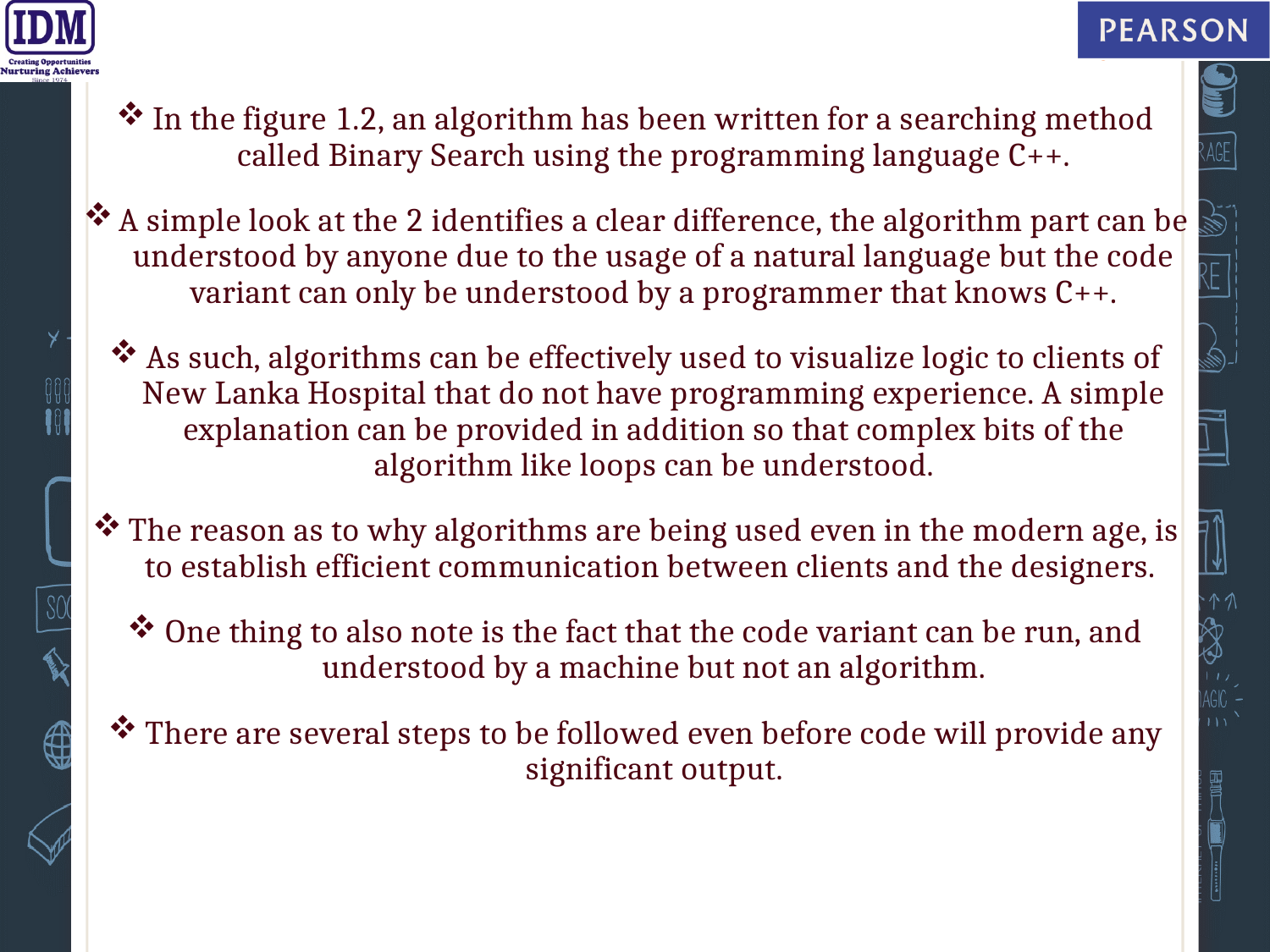

In the figure 1.2, an algorithm has been written for a searching method called Binary Search using the programming language C++.
A simple look at the 2 identifies a clear difference, the algorithm part can be understood by anyone due to the usage of a natural language but the code variant can only be understood by a programmer that knows C++.
As such, algorithms can be effectively used to visualize logic to clients of New Lanka Hospital that do not have programming experience. A simple explanation can be provided in addition so that complex bits of the algorithm like loops can be understood.
The reason as to why algorithms are being used even in the modern age, is to establish efficient communication between clients and the designers.
One thing to also note is the fact that the code variant can be run, and understood by a machine but not an algorithm.
There are several steps to be followed even before code will provide any significant output.